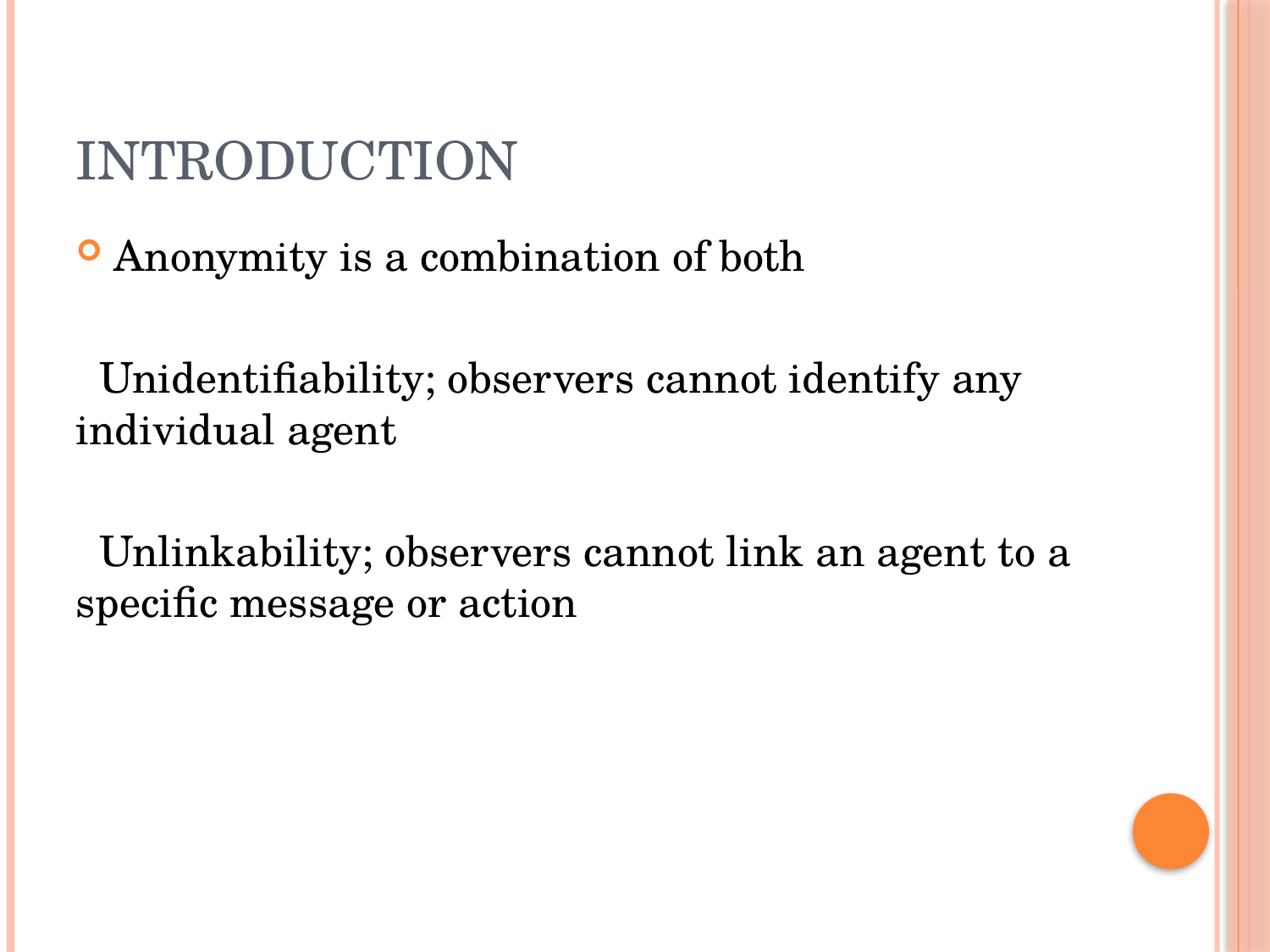

# Introduction
Anonymity is a combination of both

  Unidentifiability; observers cannot identify any individual agent

  Unlinkability; observers cannot link an agent to a specific message or action